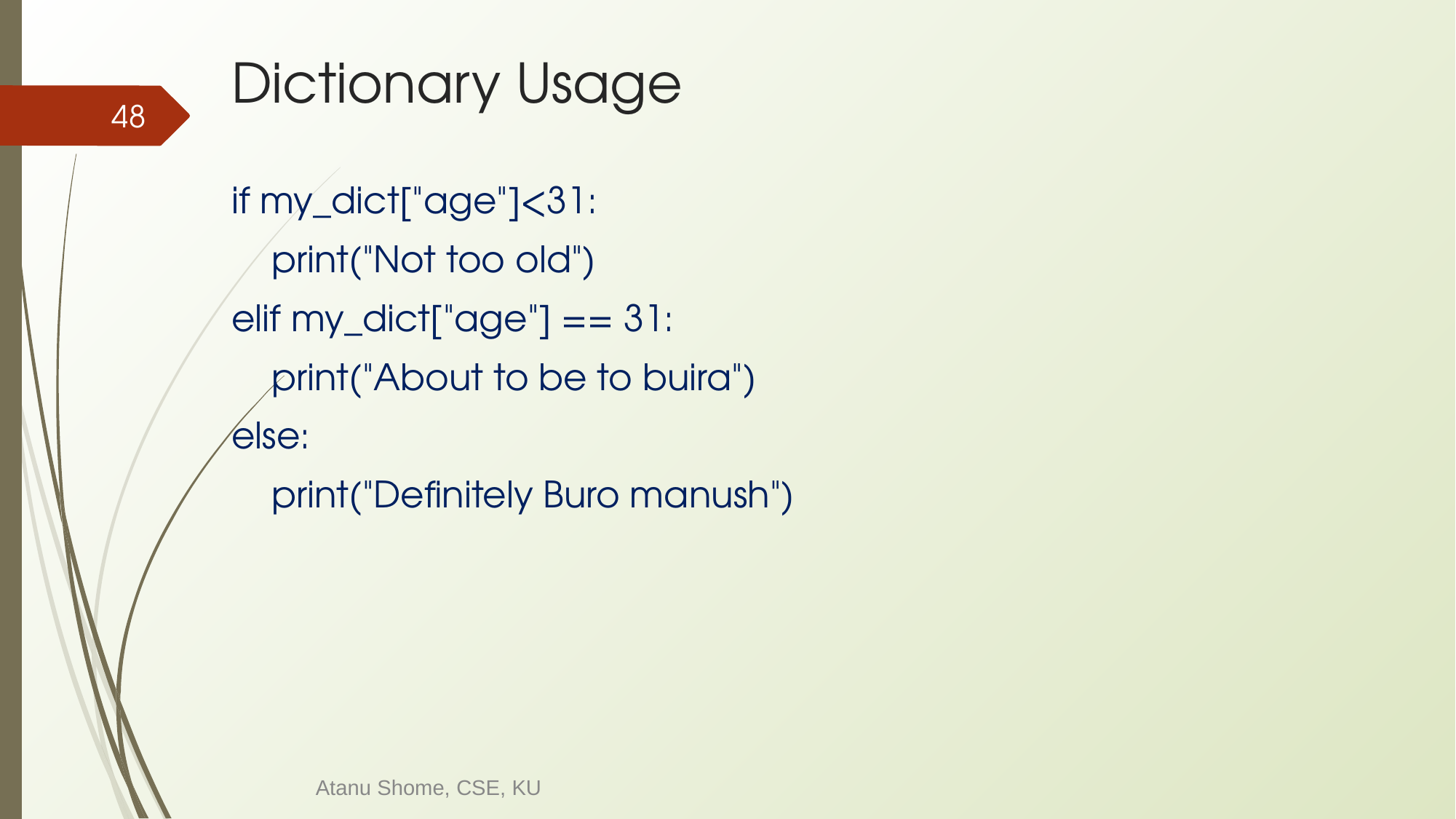

# Dictionary Usage
48
if my_dict["age"]<31:
    print("Not too old")
elif my_dict["age"] == 31:
    print("About to be to buira")
else:
    print("Definitely Buro manush")
Atanu Shome, CSE, KU